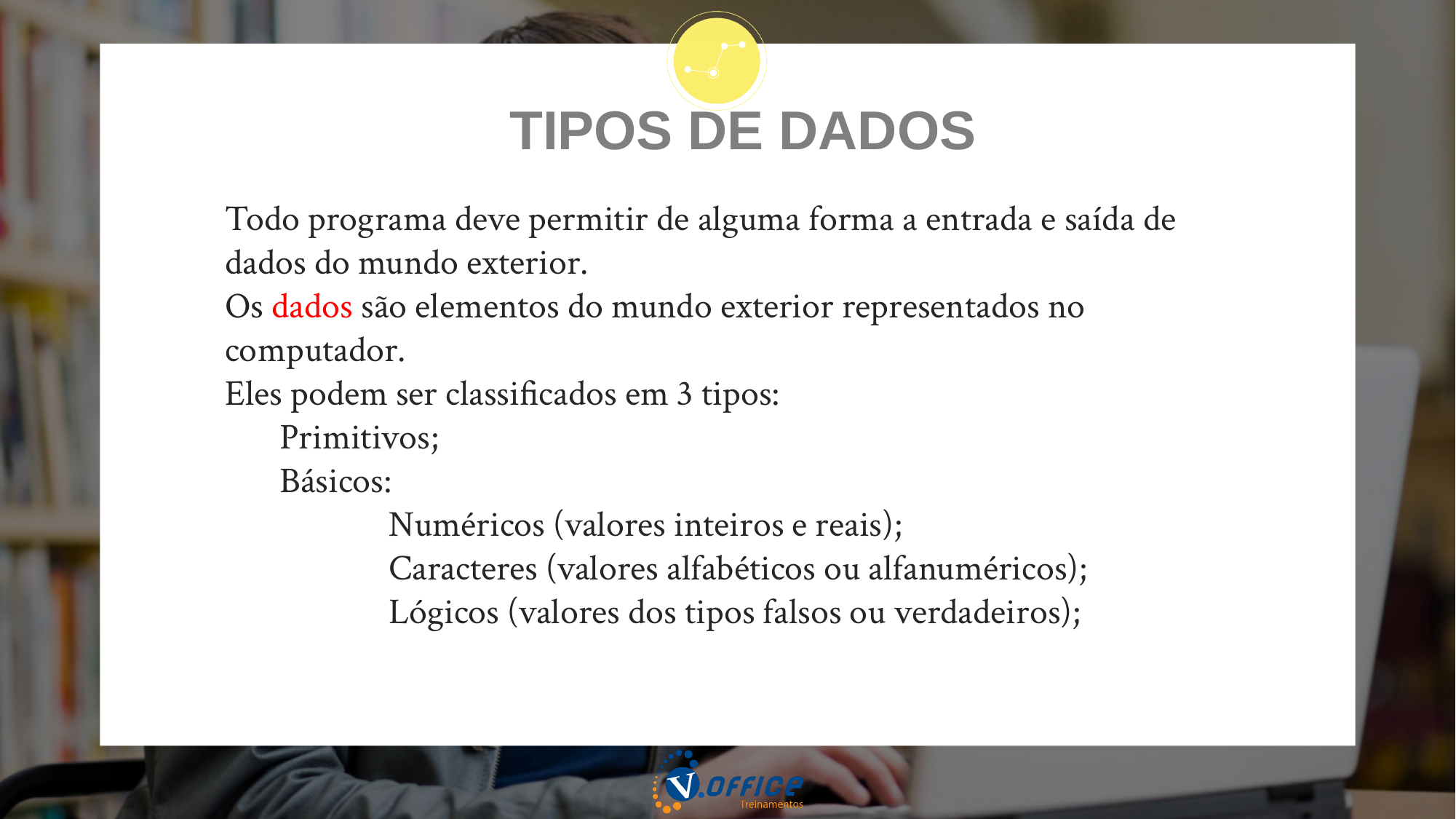

# TIPOS DE DADOS
Todo programa deve permitir de alguma forma a entrada e saída de dados do mundo exterior.
Os dados são elementos do mundo exterior representados no computador.
Eles podem ser classificados em 3 tipos:
Primitivos;
Básicos:
Numéricos (valores inteiros e reais);
Caracteres (valores alfabéticos ou alfanuméricos);
Lógicos (valores dos tipos falsos ou verdadeiros);